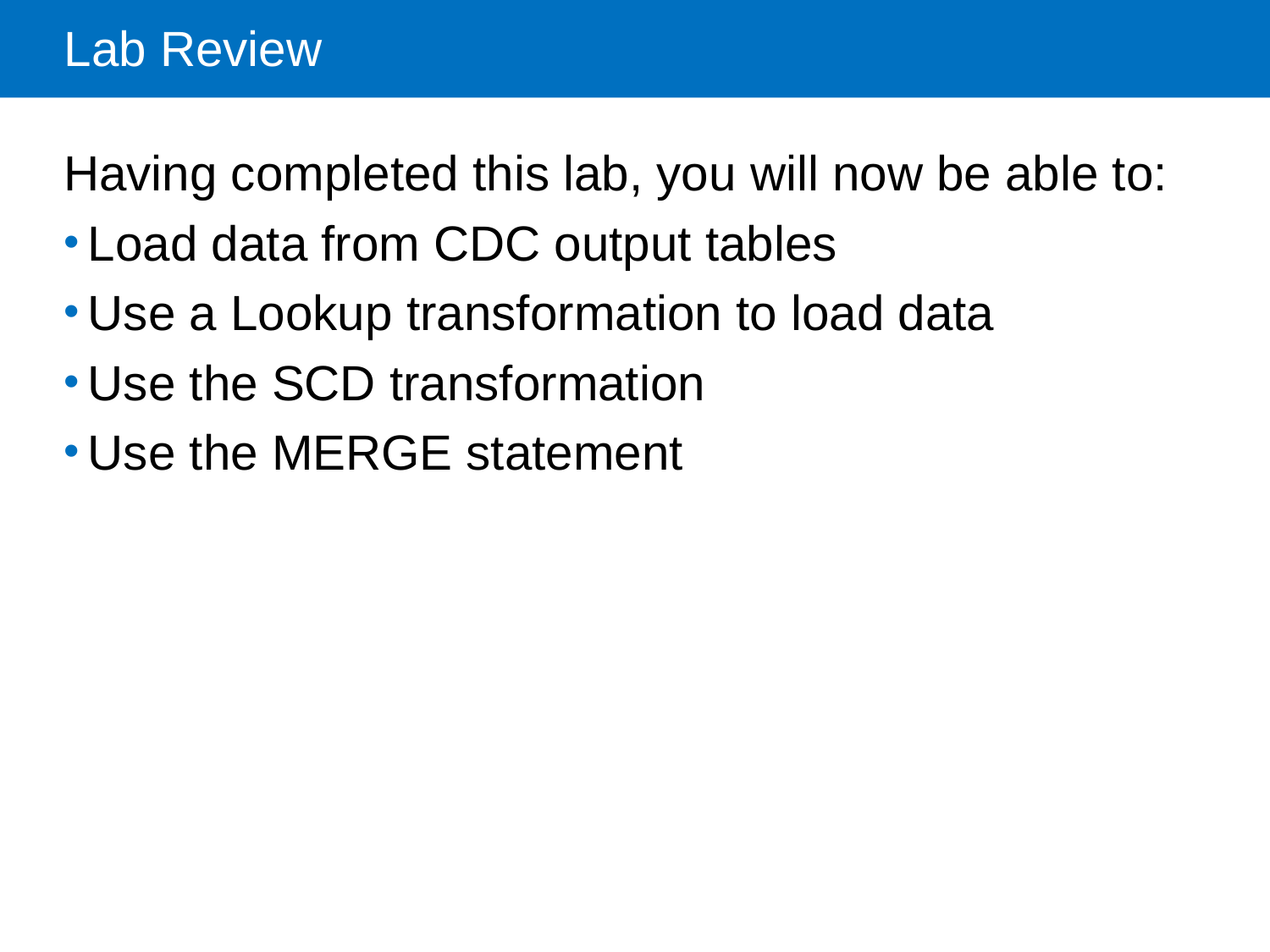

# Lab Review
Having completed this lab, you will now be able to:
Load data from CDC output tables
Use a Lookup transformation to load data
Use the SCD transformation
Use the MERGE statement